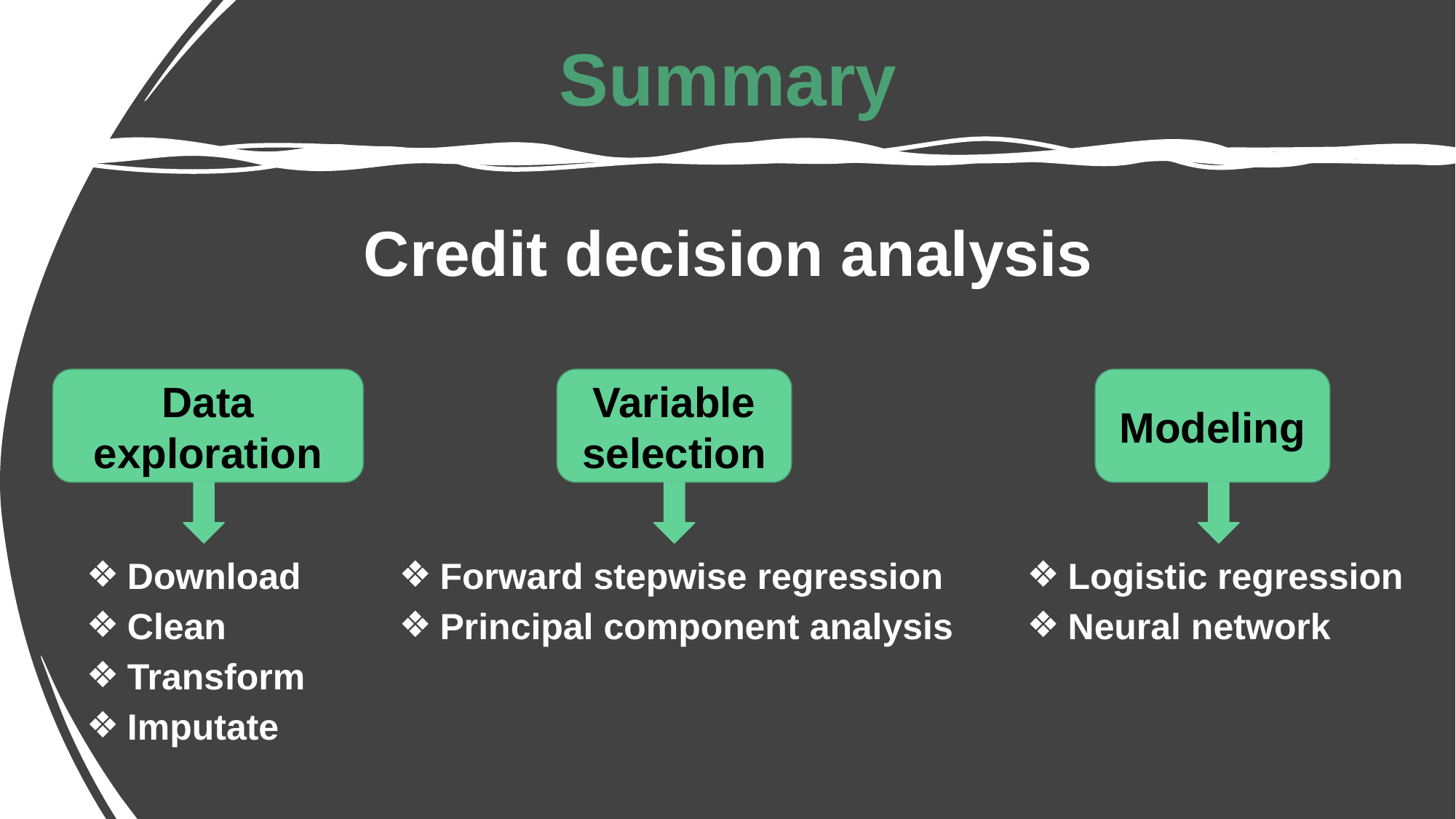

# Summary

Credit decision analysis
Data exploration
Variable selection
Modeling

Download
Clean
Transform
Imputate
Forward stepwise regression
Principal component analysis

Logistic regression
Neural network